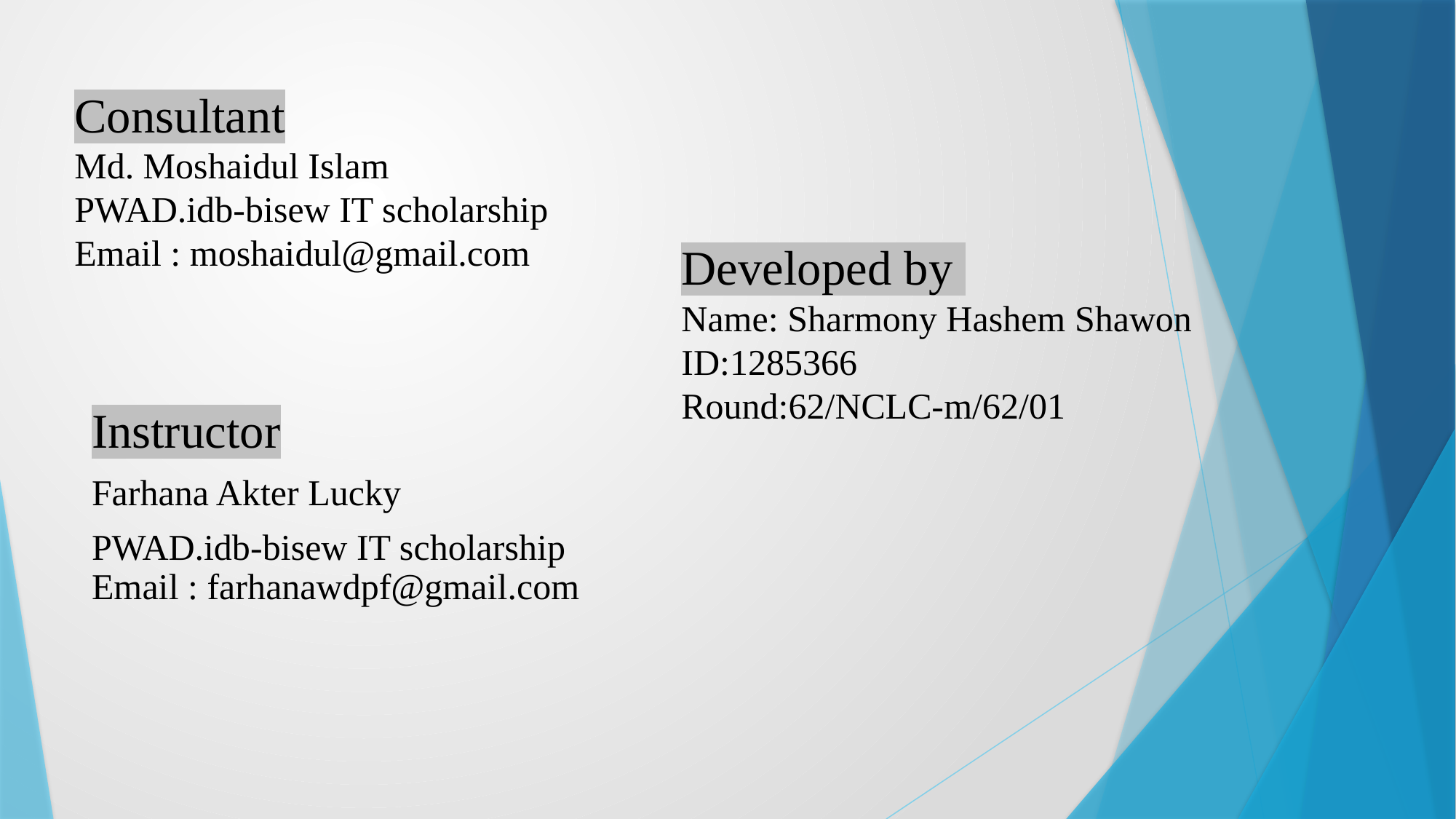

# Consultant Md. Moshaidul Islam PWAD.idb-bisew IT scholarship Email : moshaidul@gmail.com
Developed by
Name: Sharmony Hashem Shawon
ID:1285366
Round:62/NCLC-m/62/01

Instructor
Farhana Akter Lucky
PWAD.idb-bisew IT scholarship
Email : farhanawdpf@gmail.com